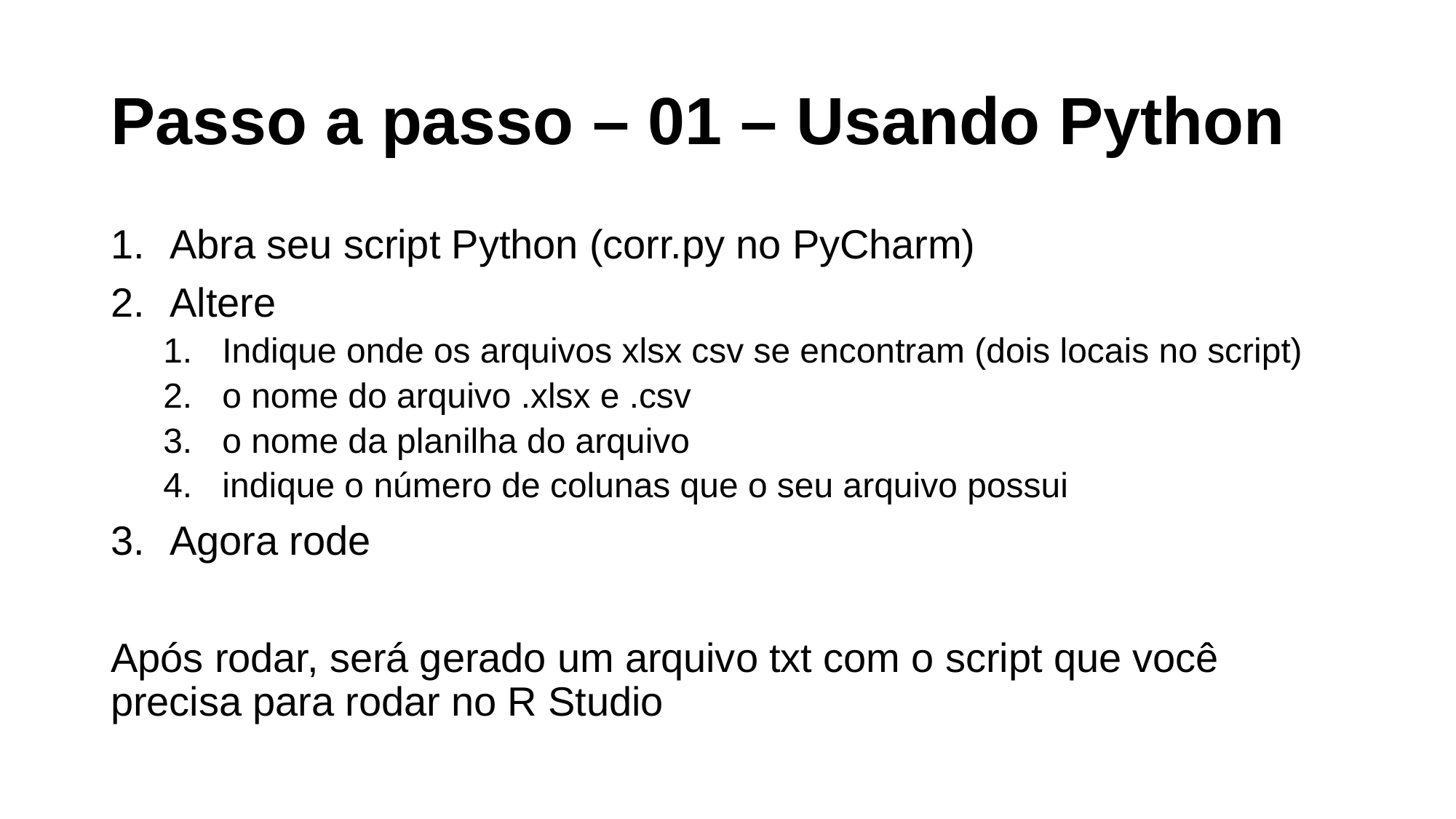

# Passo a passo – 01 – Usando Python
Abra seu script Python (corr.py no PyCharm)
Altere
Indique onde os arquivos xlsx csv se encontram (dois locais no script)
o nome do arquivo .xlsx e .csv
o nome da planilha do arquivo
indique o número de colunas que o seu arquivo possui
Agora rode

Após rodar, será gerado um arquivo txt com o script que você precisa para rodar no R Studio